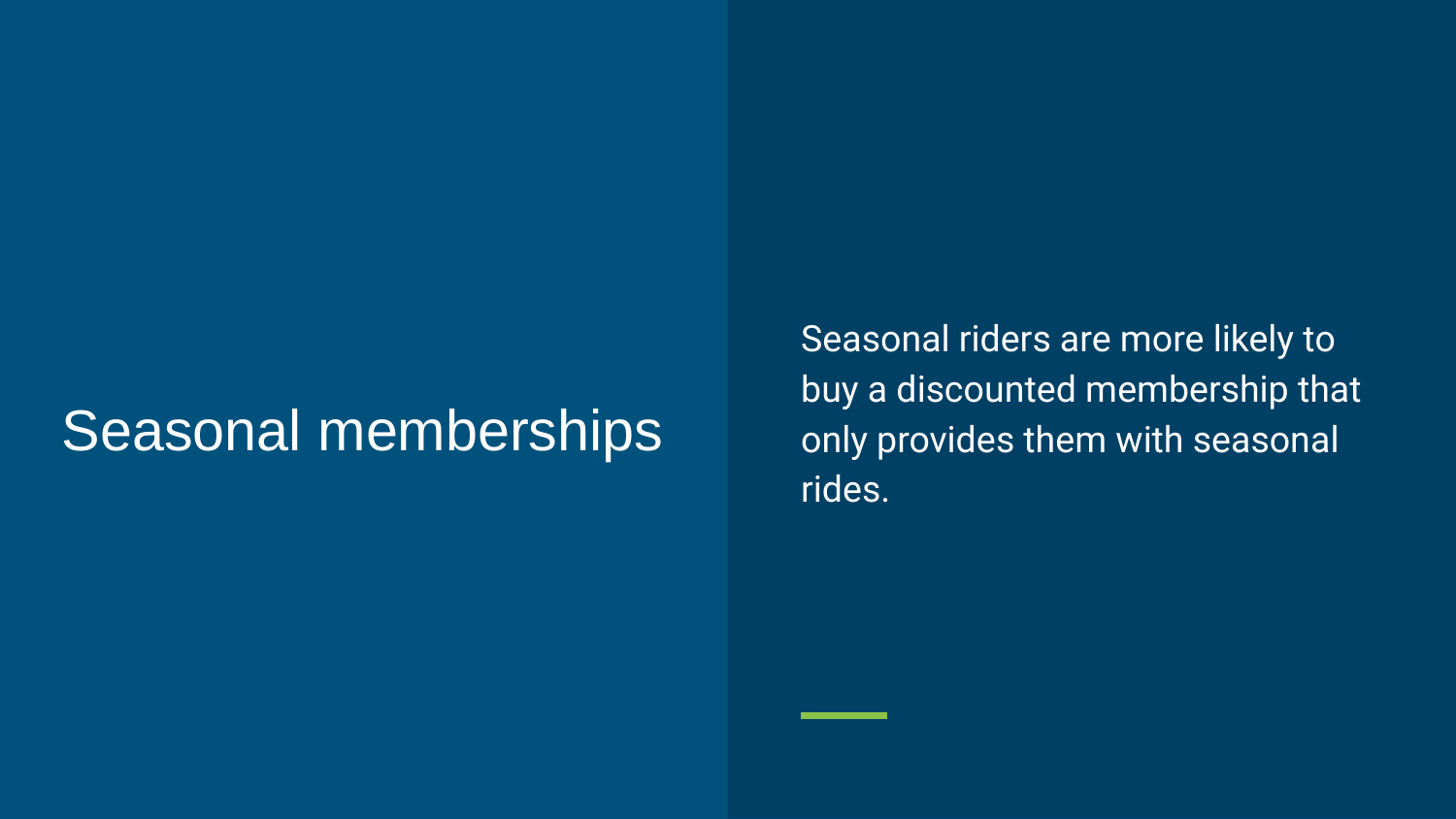

Seasonal riders are more likely to buy a discounted membership that only provides them with seasonal rides.
# Seasonal memberships